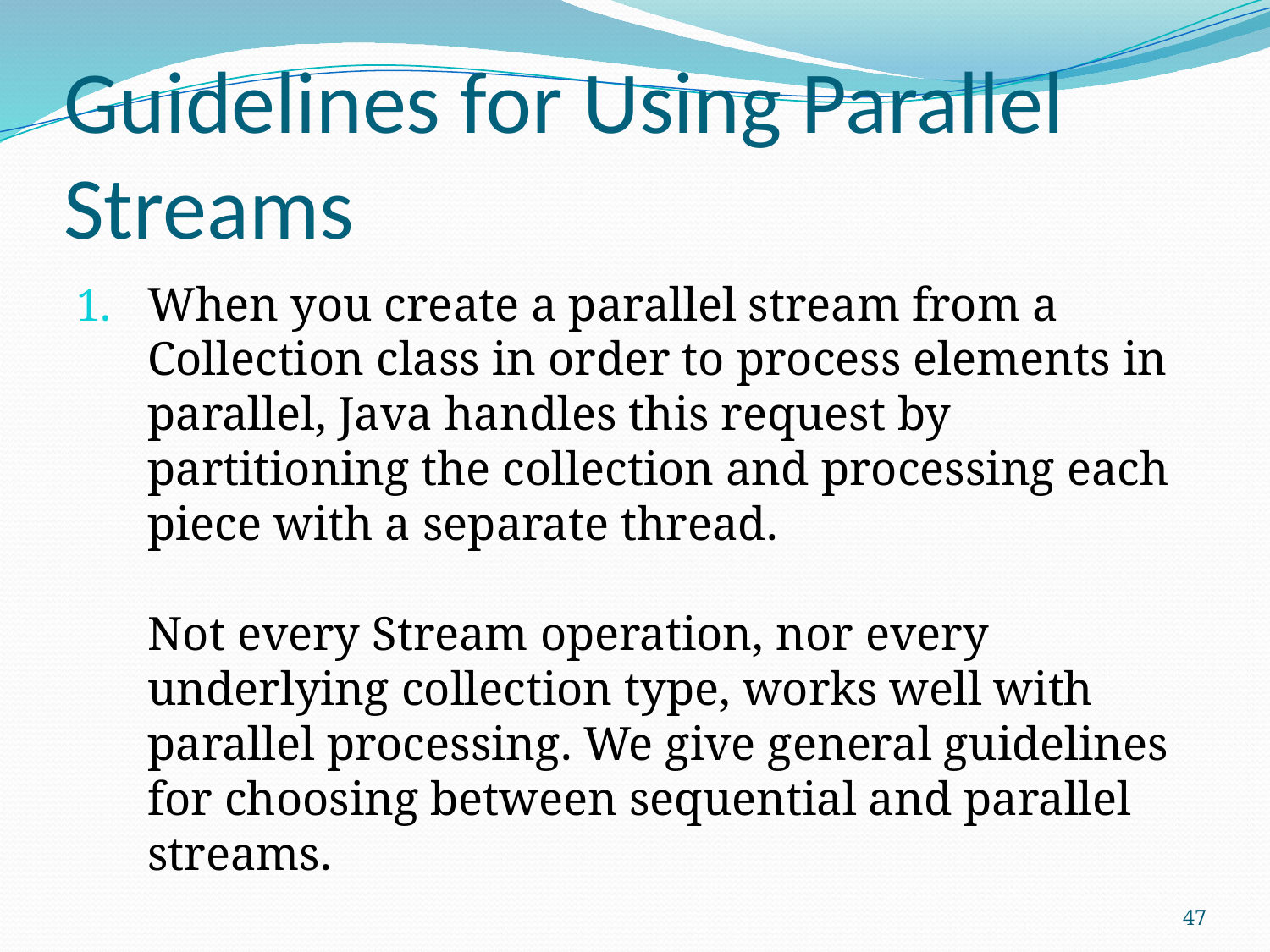

# Guidelines for Using Parallel Streams
When you create a parallel stream from a Collection class in order to process elements in parallel, Java handles this request by partitioning the collection and processing each piece with a separate thread.
Not every Stream operation, nor every underlying collection type, works well with parallel processing. We give general guidelines for choosing between sequential and parallel streams.

47